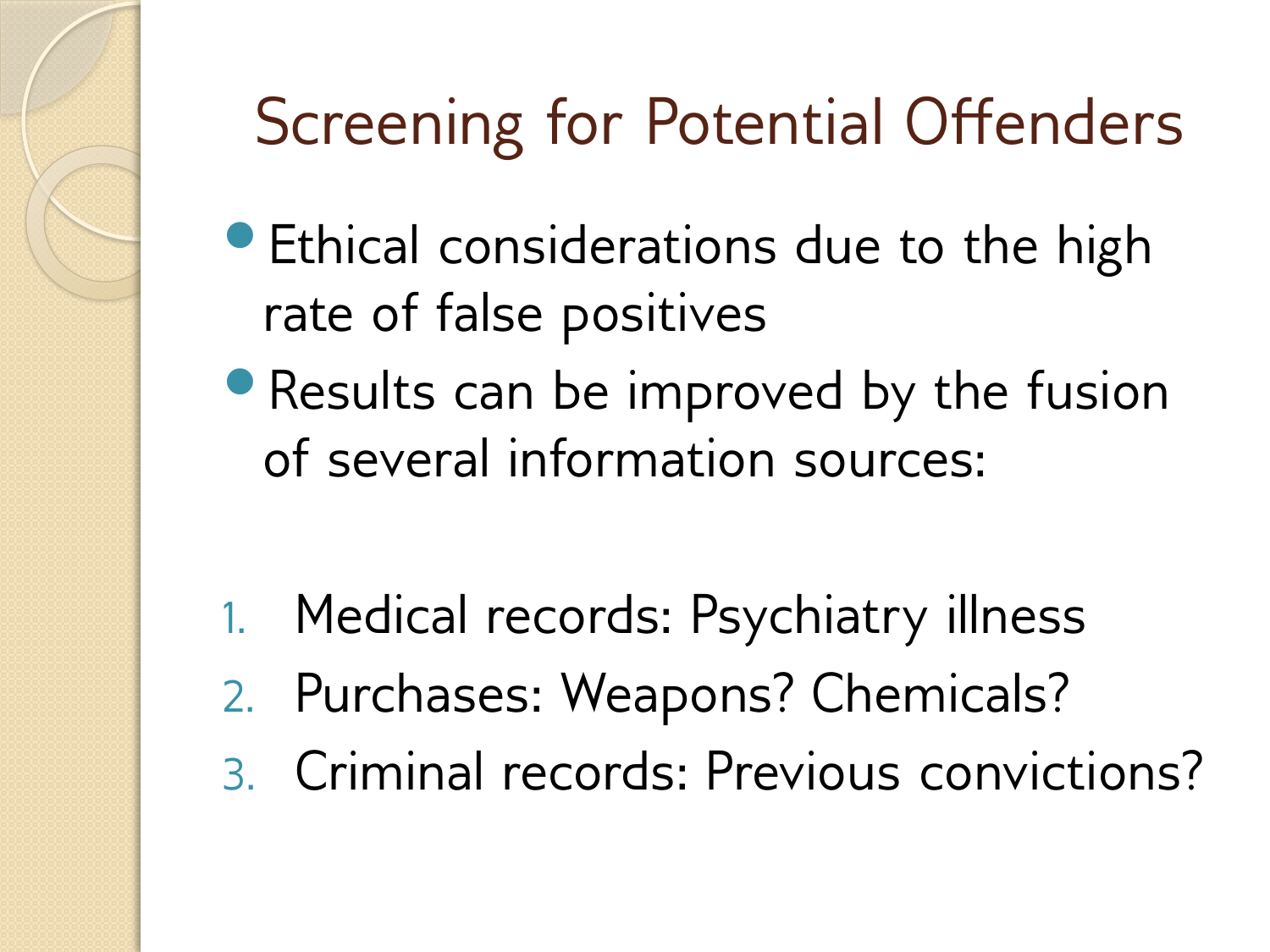

# Screening for Potential Offenders
Ethical considerations due to the high rate of false positives
Results can be improved by the fusion of several information sources:

Medical records: Psychiatry illness
Purchases: Weapons? Chemicals?
Criminal records: Previous convictions?